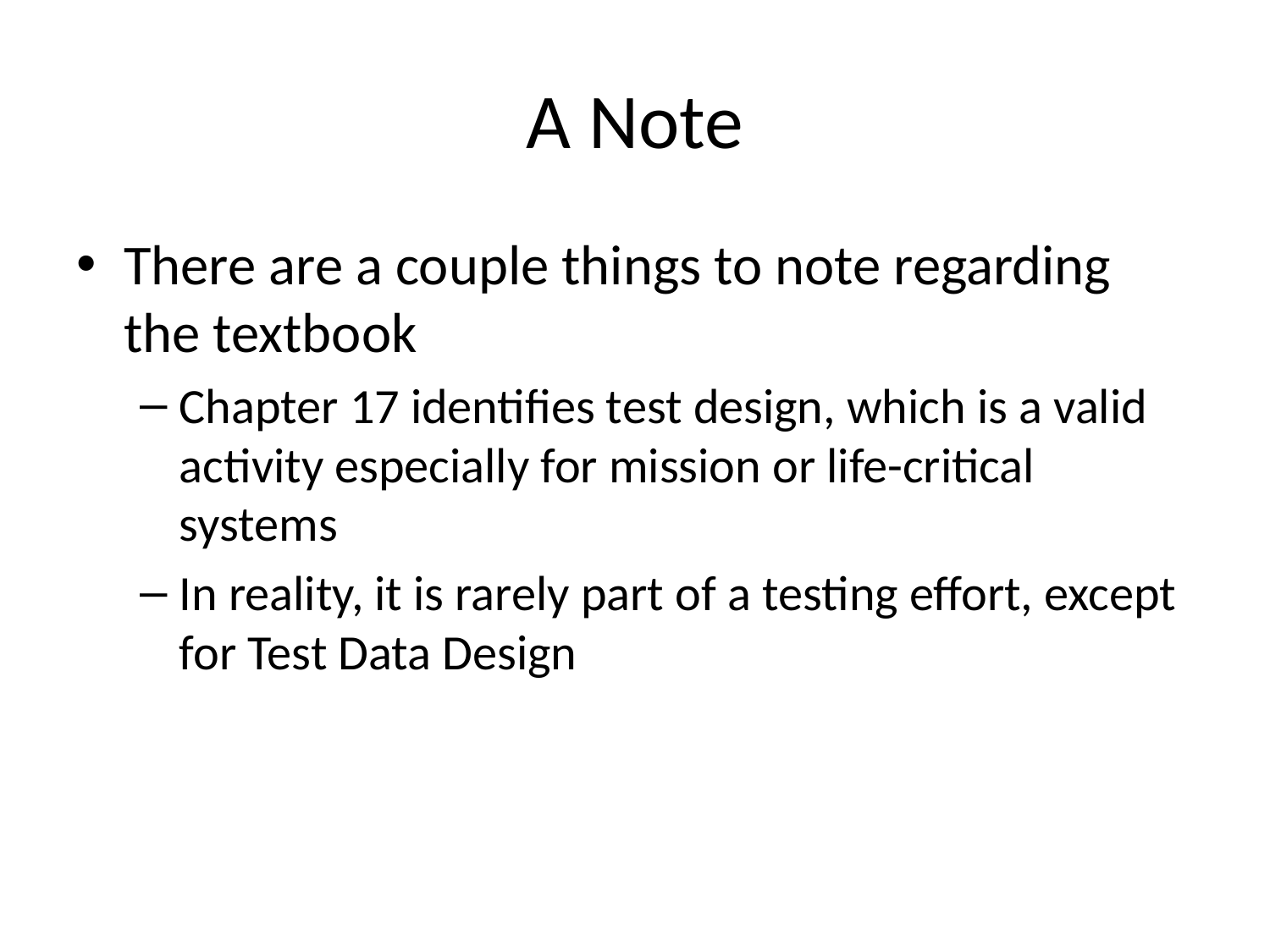

# A Note
There are a couple things to note regarding the textbook
Chapter 17 identifies test design, which is a valid activity especially for mission or life-critical systems
In reality, it is rarely part of a testing effort, except for Test Data Design